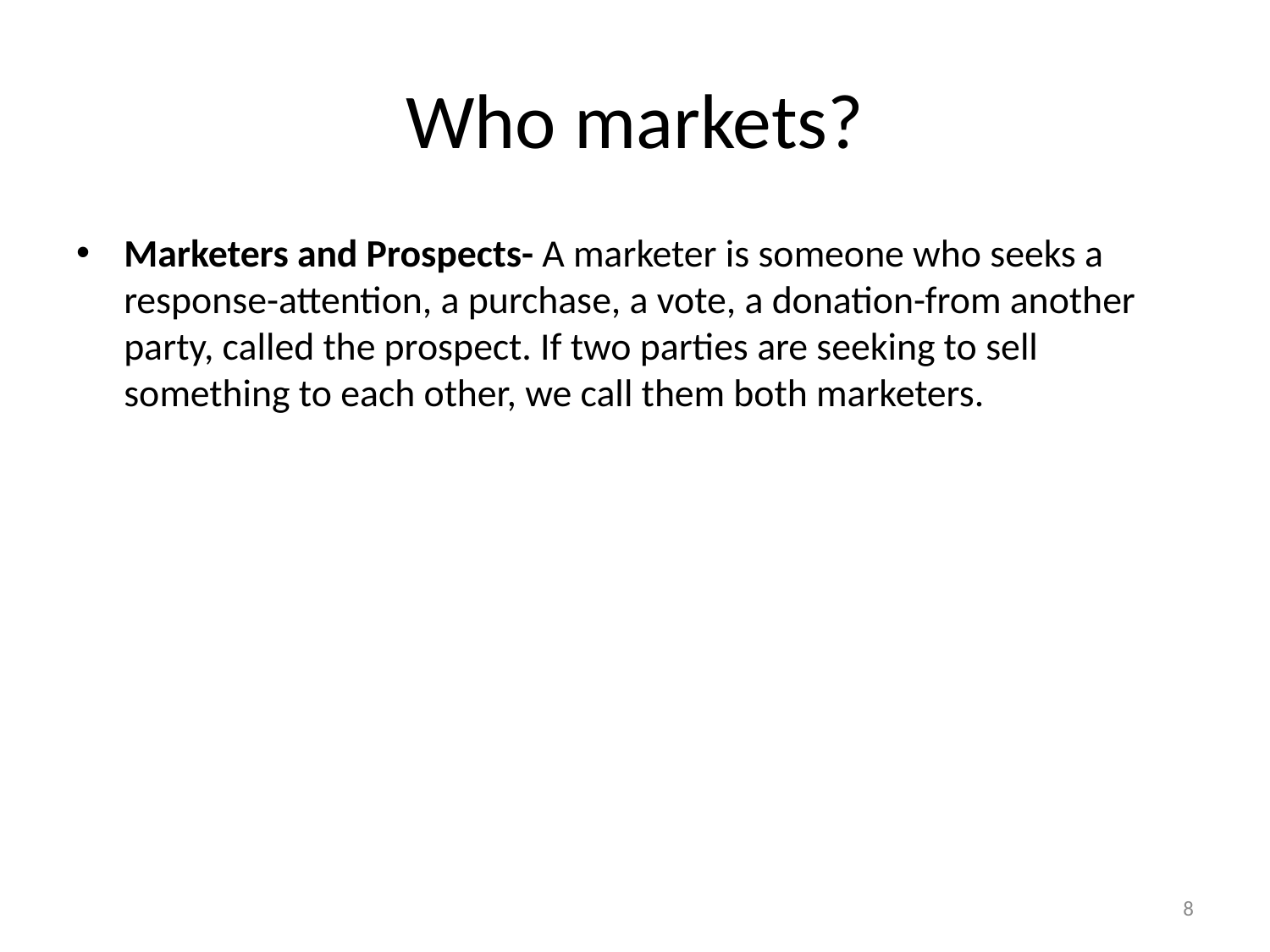

# Who markets?
Marketers and Prospects- A marketer is someone who seeks a response-attention, a purchase, a vote, a donation-from another party, called the prospect. If two parties are seeking to sell something to each other, we call them both marketers.
8